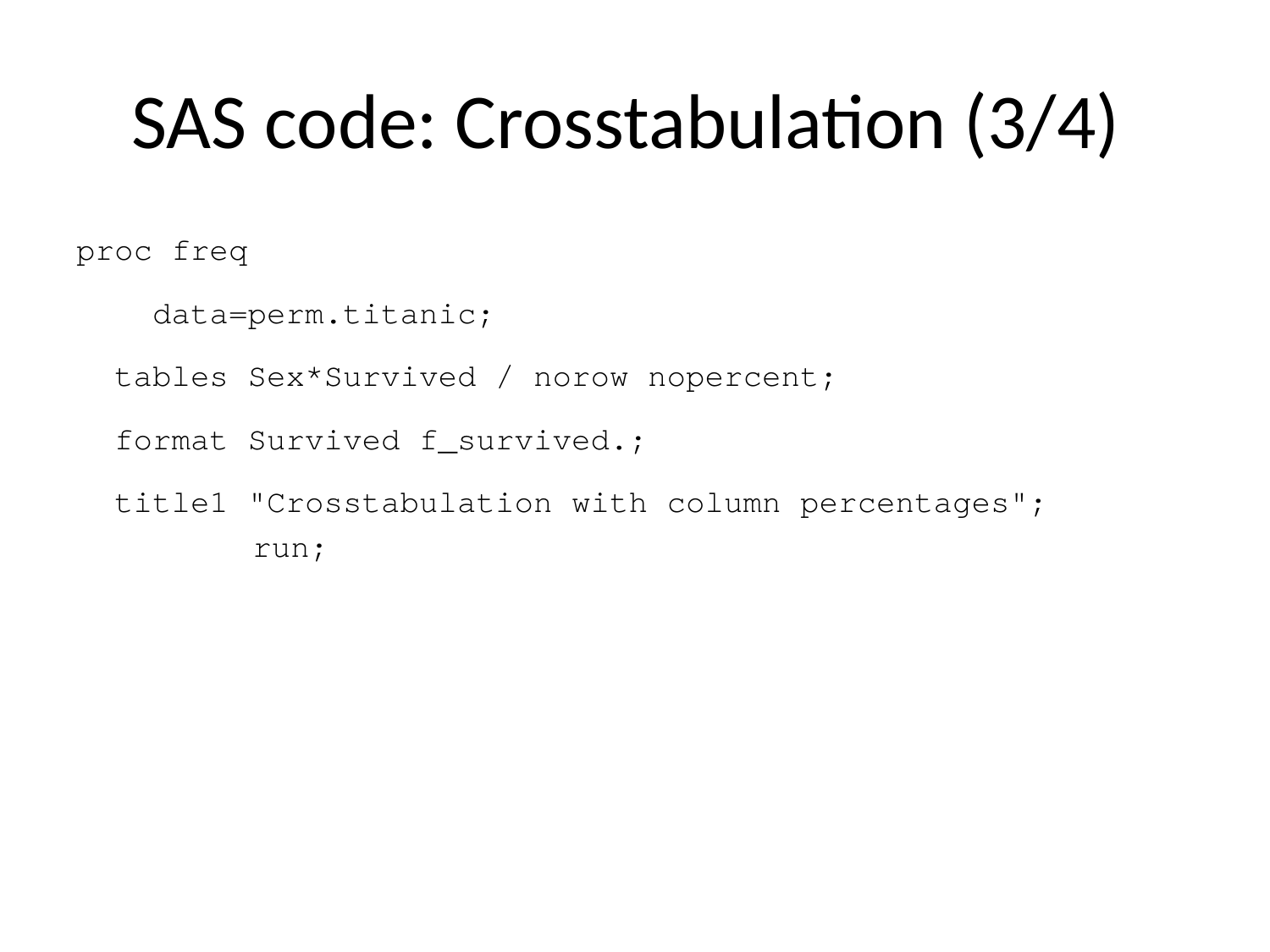

# SAS code: Crosstabulation (3/4)
proc freq
    data=perm.titanic;
  tables Sex*Survived / norow nopercent;
  format Survived f_survived.;
  title1 "Crosstabulation with column percentages";
run;